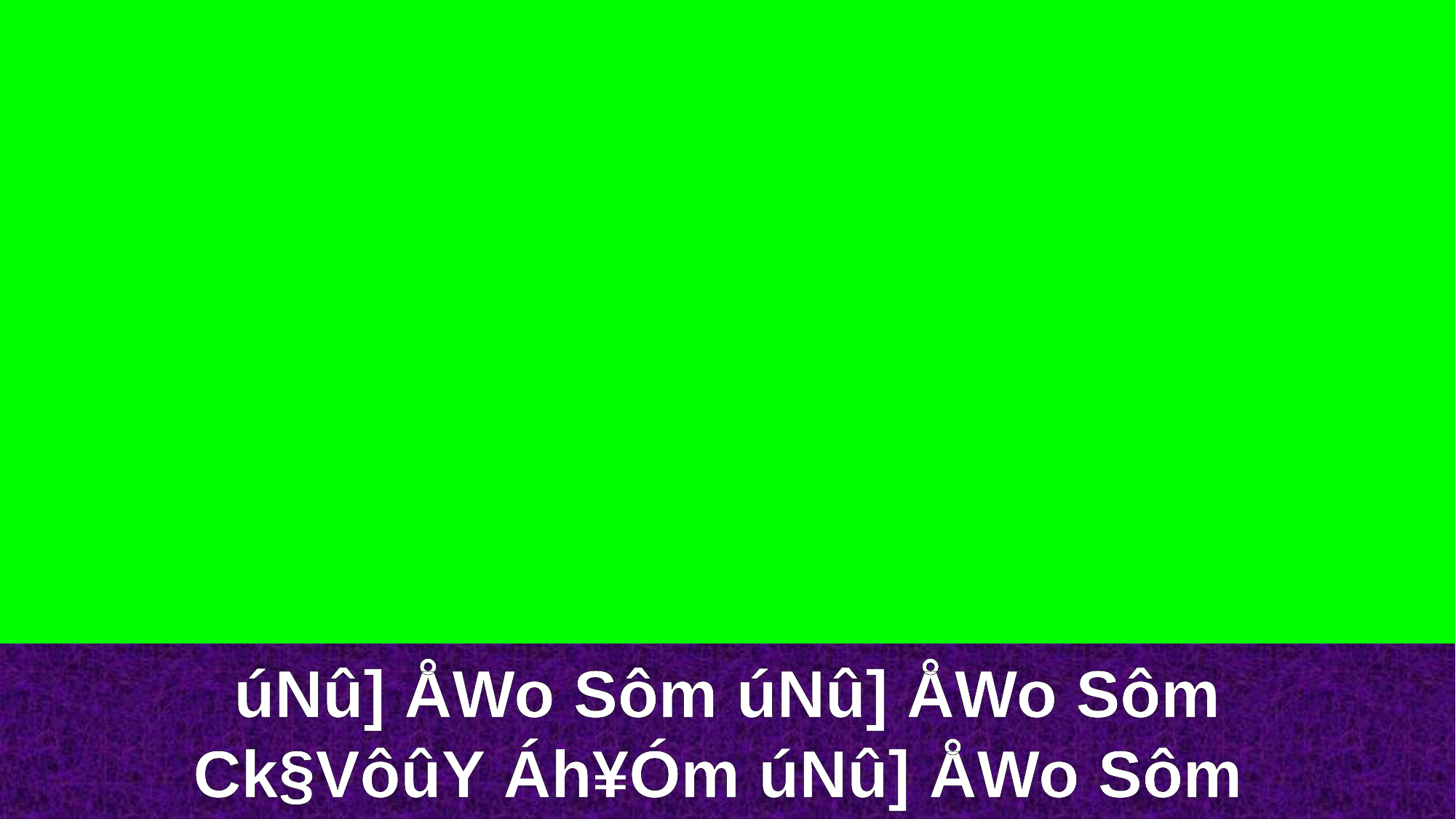

úNû] ÅWo Sôm úNû] ÅWo Sôm
Ck§VôûY Áh¥Óm úNû] ÅWo Sôm